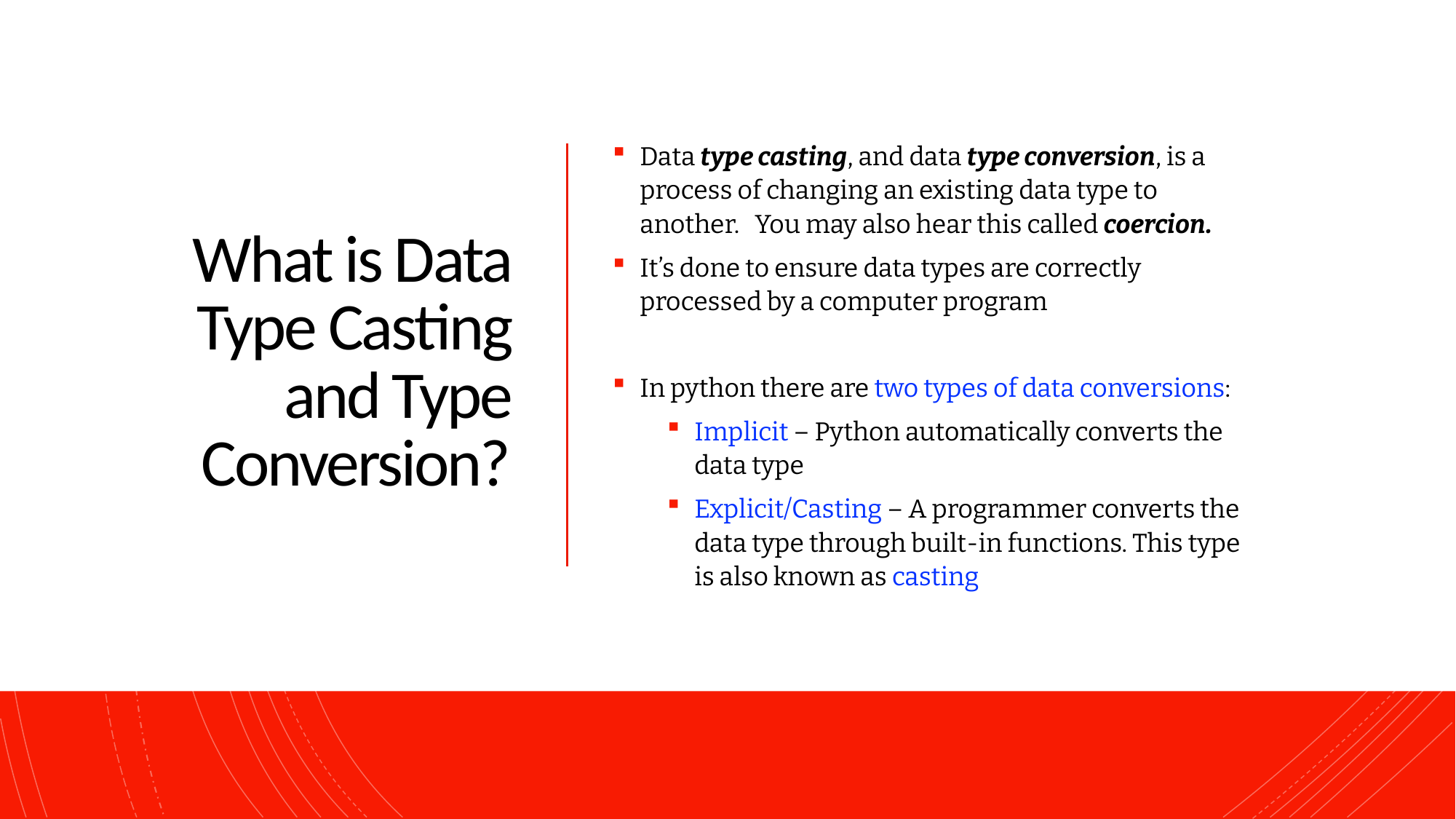

# What is Data Type Casting and Type Conversion?
Data type casting, and data type conversion, is a process of changing an existing data type to another.   You may also hear this called coercion.
It’s done to ensure data types are correctly processed by a computer program

In python there are two types of data conversions:
Implicit – Python automatically converts the data type
Explicit/Casting – A programmer converts the data type through built-in functions. This type is also known as casting